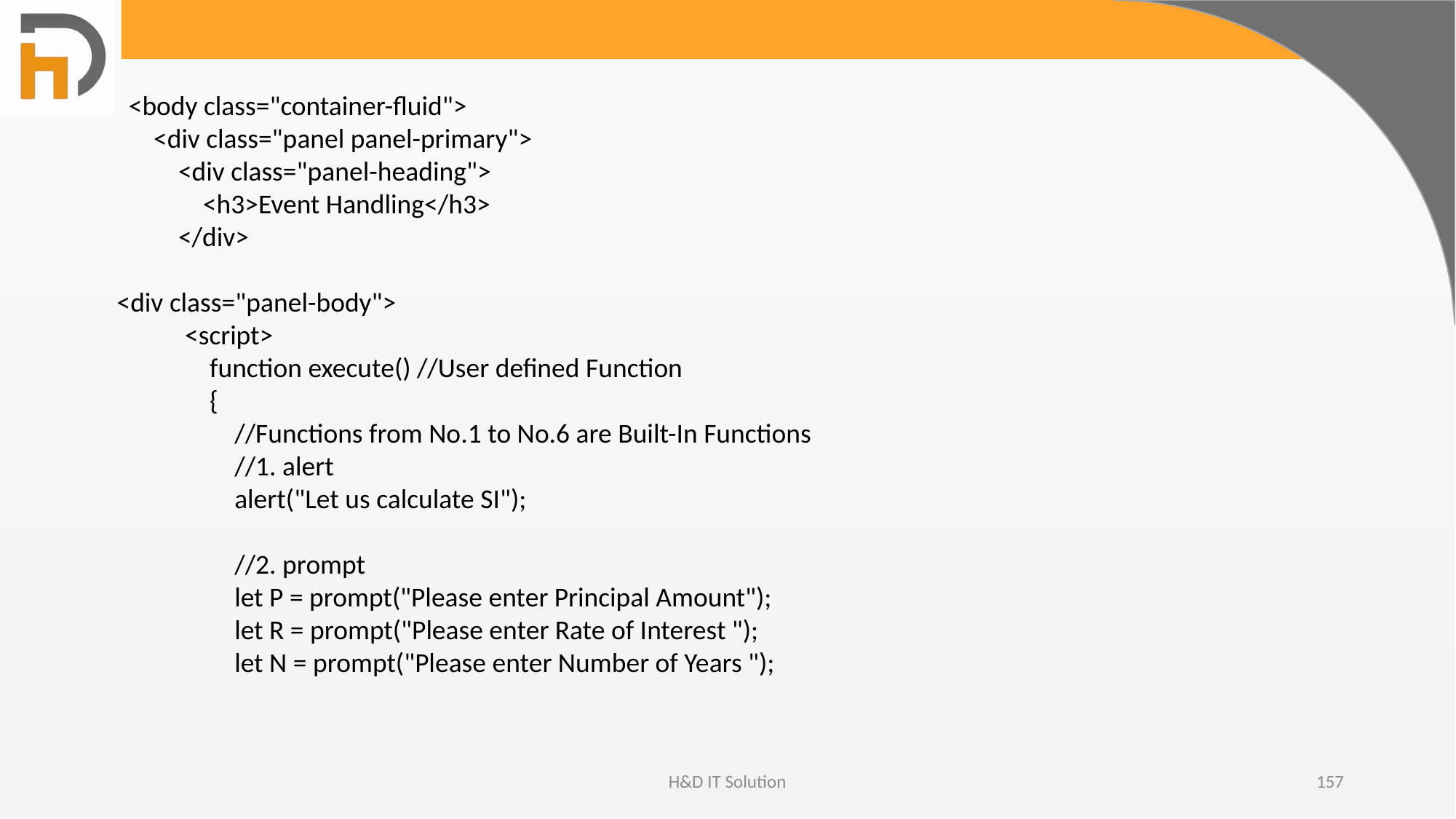

<body class="container-fluid">
    <div class="panel panel-primary">
        <div class="panel-heading">
            <h3>Event Handling</h3>
        </div>
 <div class="panel-body">
            <script>
                function execute() //User defined Function
                {
                    //Functions from No.1 to No.6 are Built-In Functions
                    //1. alert
                    alert("Let us calculate SI");

                    //2. prompt
                    let P = prompt("Please enter Principal Amount");
                    let R = prompt("Please enter Rate of Interest ");
                    let N = prompt("Please enter Number of Years ");

H&D IT Solution
157